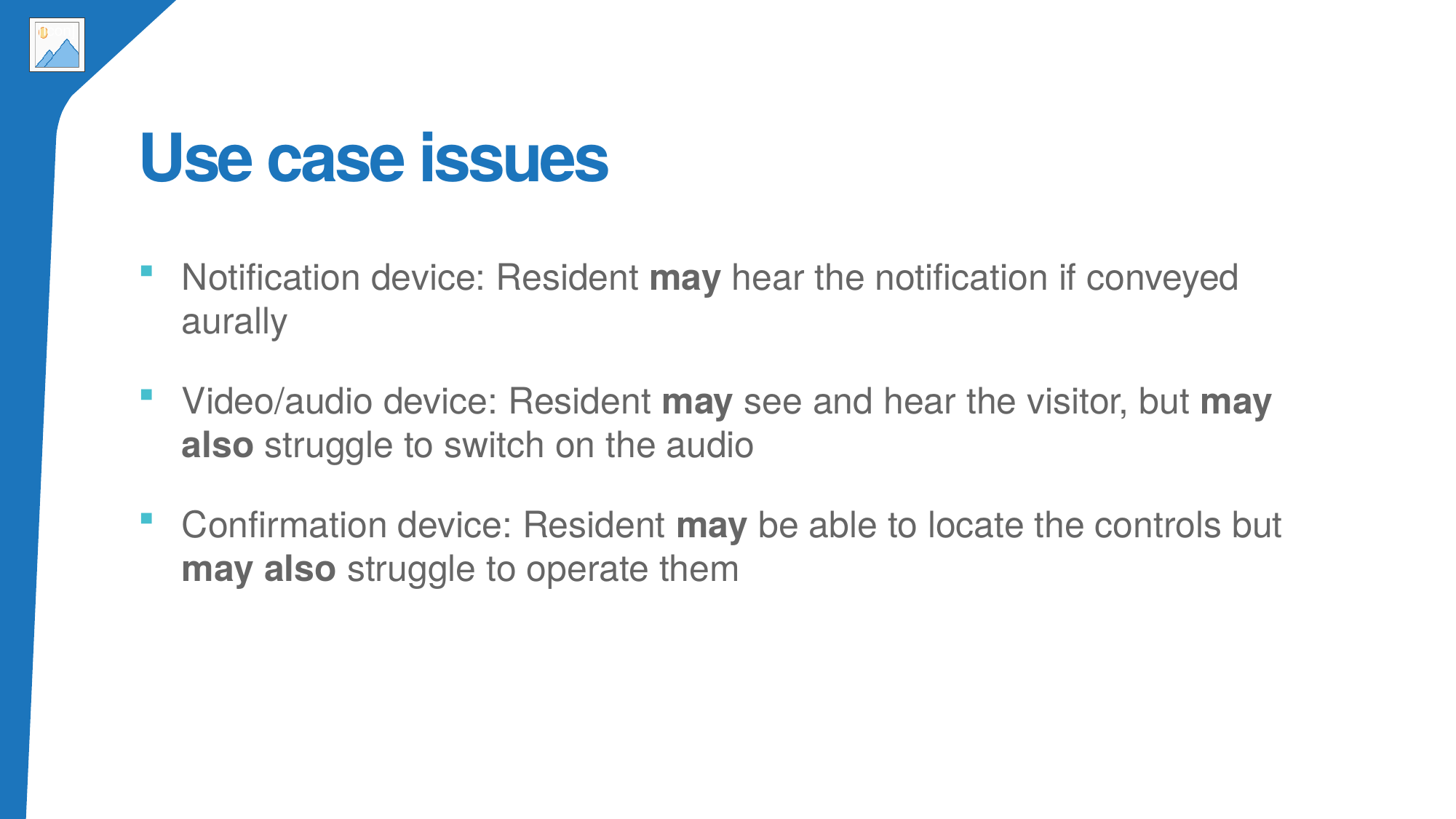

# Use case issues
Notification device: Resident may hear the notification if conveyed aurally
Video/audio device: Resident may see and hear the visitor, but may also struggle to switch on the audio
Confirmation device: Resident may be able to locate the controls but may also struggle to operate them